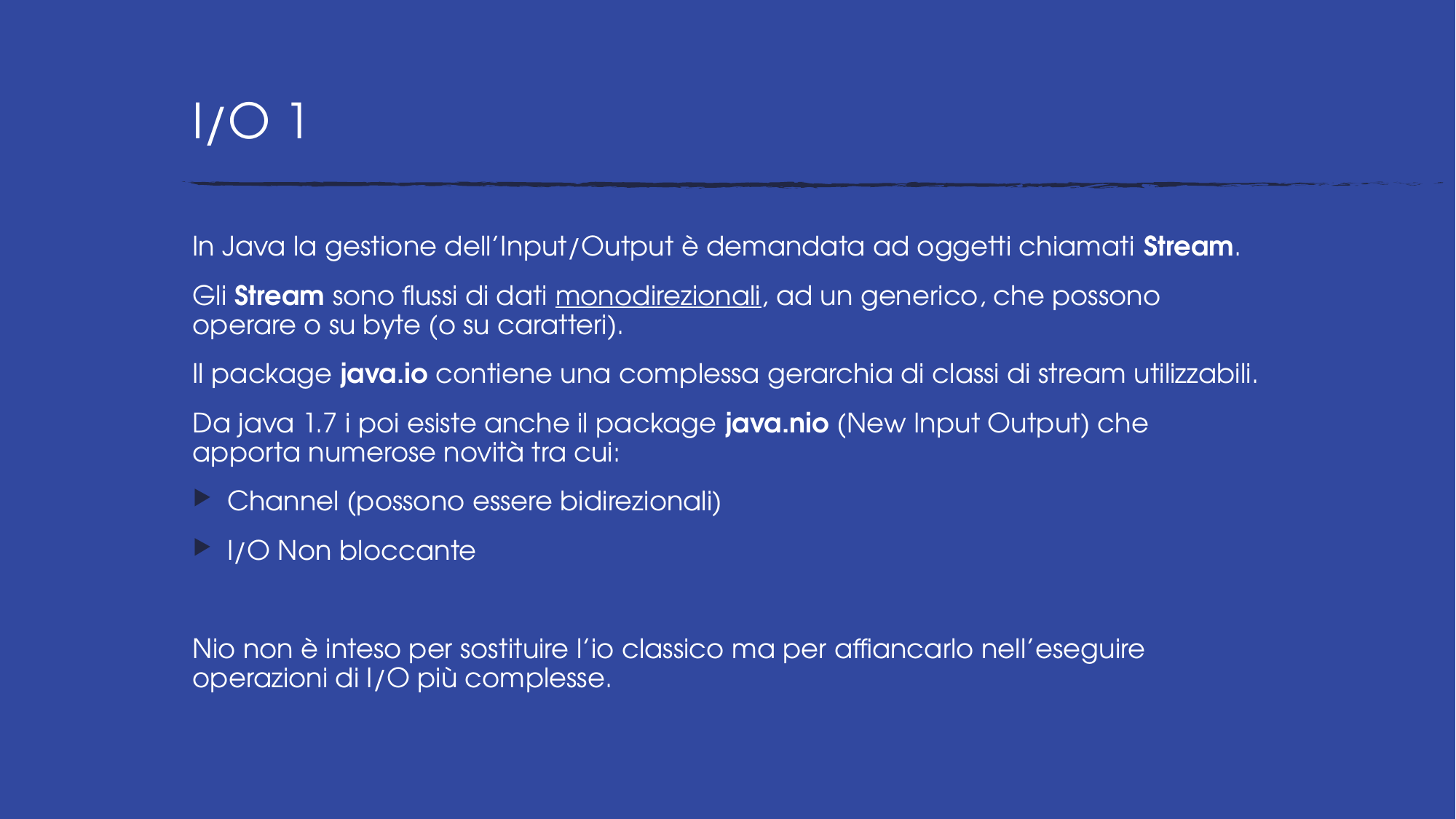

# I/O 1
In Java la gestione dell’Input/Output è demandata ad oggetti chiamati Stream.
Gli Stream sono flussi di dati monodirezionali, ad un generico, che possono operare o su byte (o su caratteri).
Il package java.io contiene una complessa gerarchia di classi di stream utilizzabili.
Da java 1.7 i poi esiste anche il package java.nio (New Input Output) che apporta numerose novità tra cui:
Channel (possono essere bidirezionali)
I/O Non bloccante

Nio non è inteso per sostituire l’io classico ma per affiancarlo nell’eseguire operazioni di I/O più complesse.